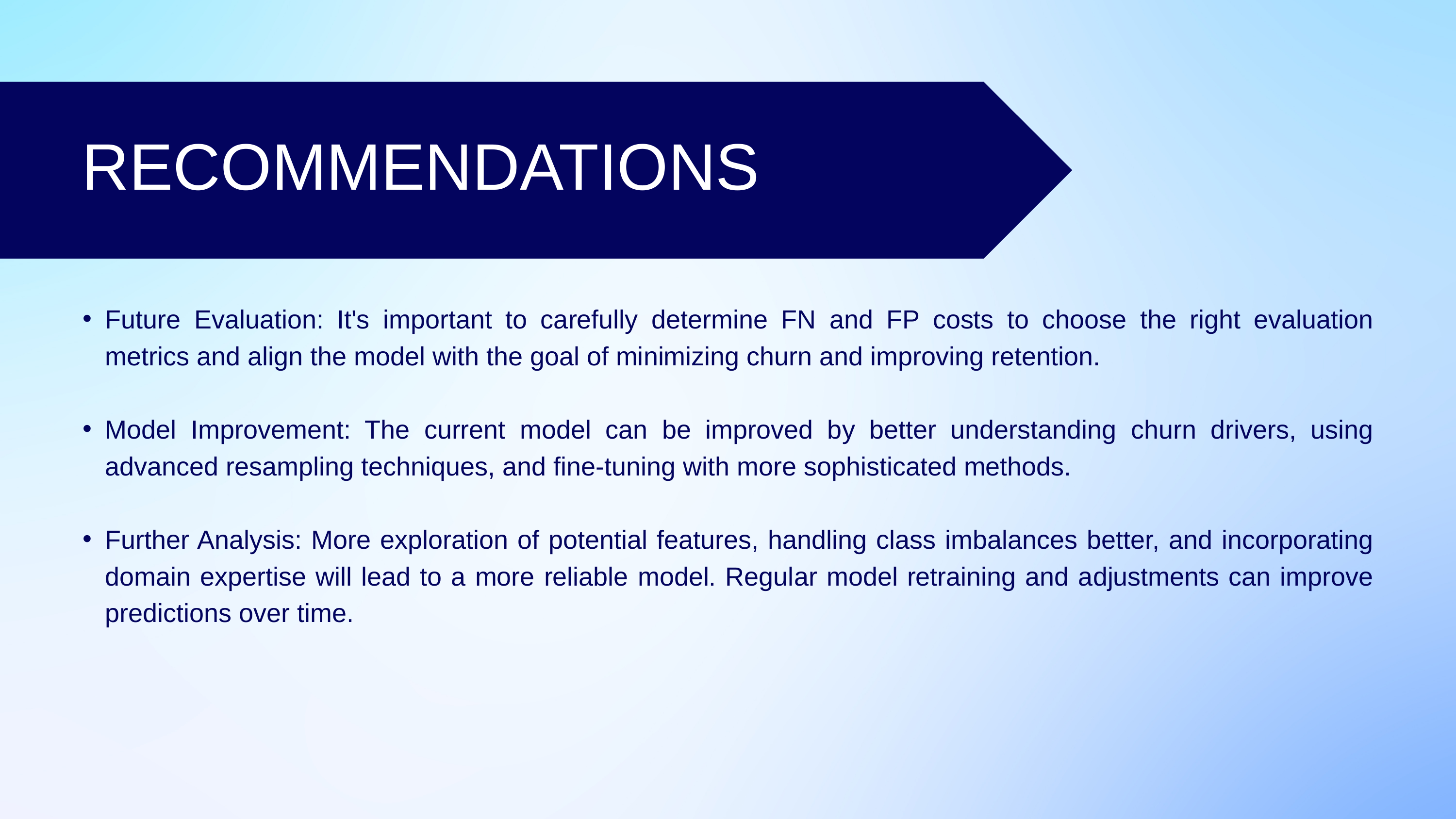

RECOMMENDATIONS
Future Evaluation: It's important to carefully determine FN and FP costs to choose the right evaluation metrics and align the model with the goal of minimizing churn and improving retention.

Model Improvement: The current model can be improved by better understanding churn drivers, using advanced resampling techniques, and fine-tuning with more sophisticated methods.

Further Analysis: More exploration of potential features, handling class imbalances better, and incorporating domain expertise will lead to a more reliable model. Regular model retraining and adjustments can improve predictions over time.